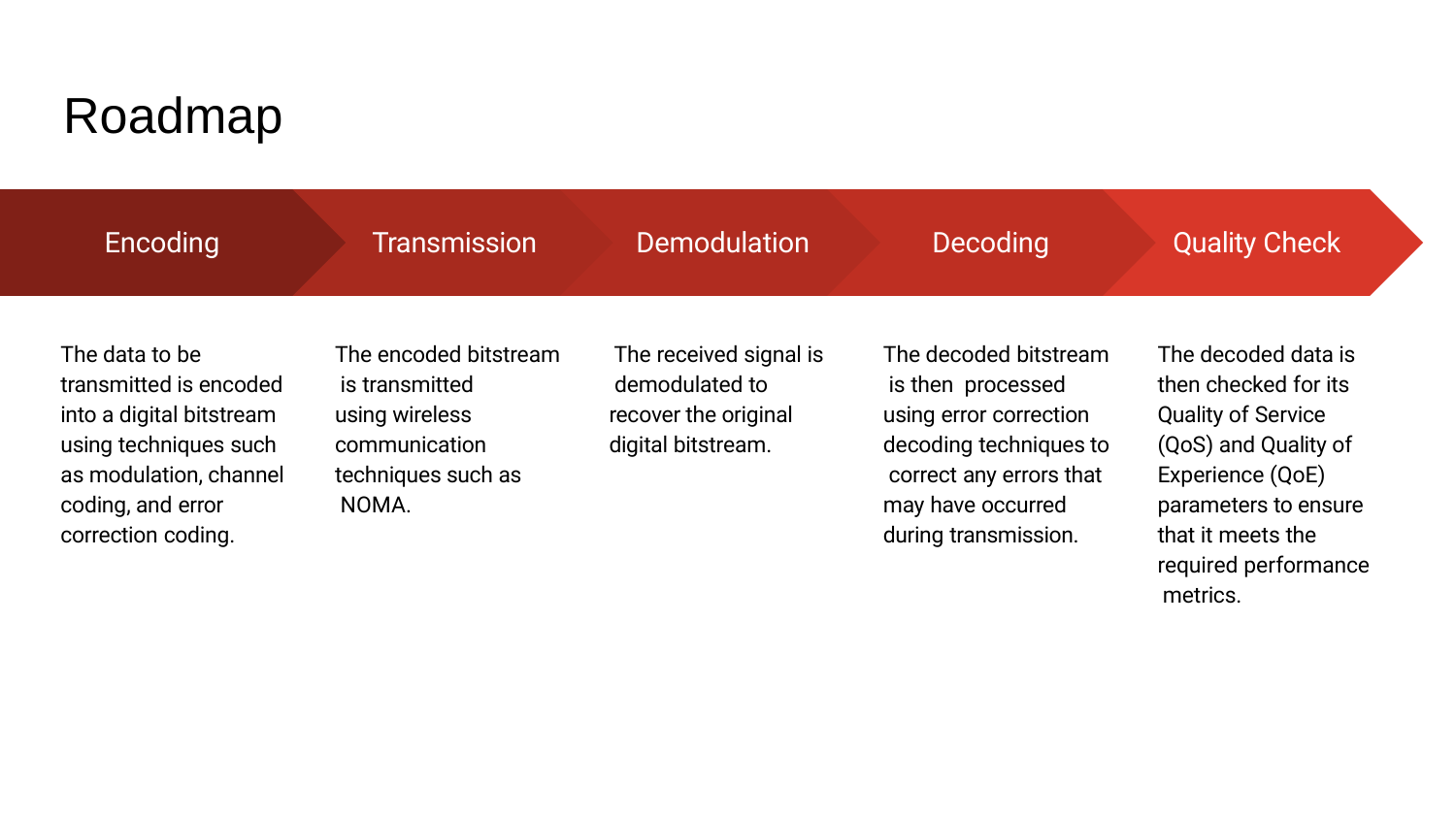

# Roadmap

Transmission
Demodulation
Decoding
Quality Check
Encoding
The data to be  transmitted is encoded  into a digital bitstream  using techniques such  as modulation, channel  coding, and error  correction coding.
The encoded bitstream  is transmitted
using wireless  communication  techniques such as  NOMA.
The received signal is  demodulated to  recover the original  digital bitstream.
The decoded bitstream  is then processed  using error correction  decoding techniques to  correct any errors that  may have occurred  during transmission.
The decoded data is  then checked for its  Quality of Service  (QoS) and Quality of  Experience (QoE)  parameters to ensure  that it meets the  required performance  metrics.